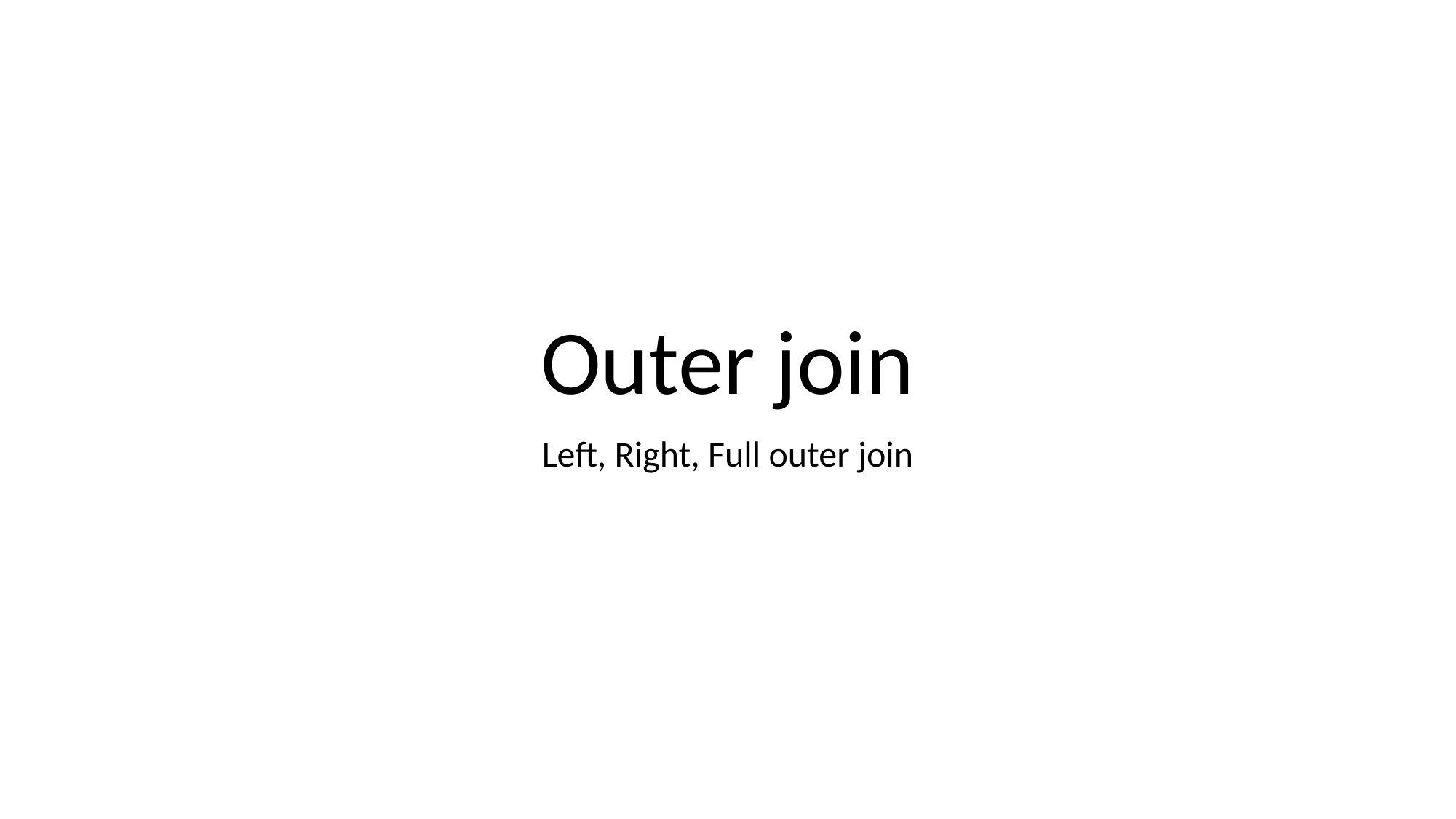

# Outer join
Left, Right, Full outer join